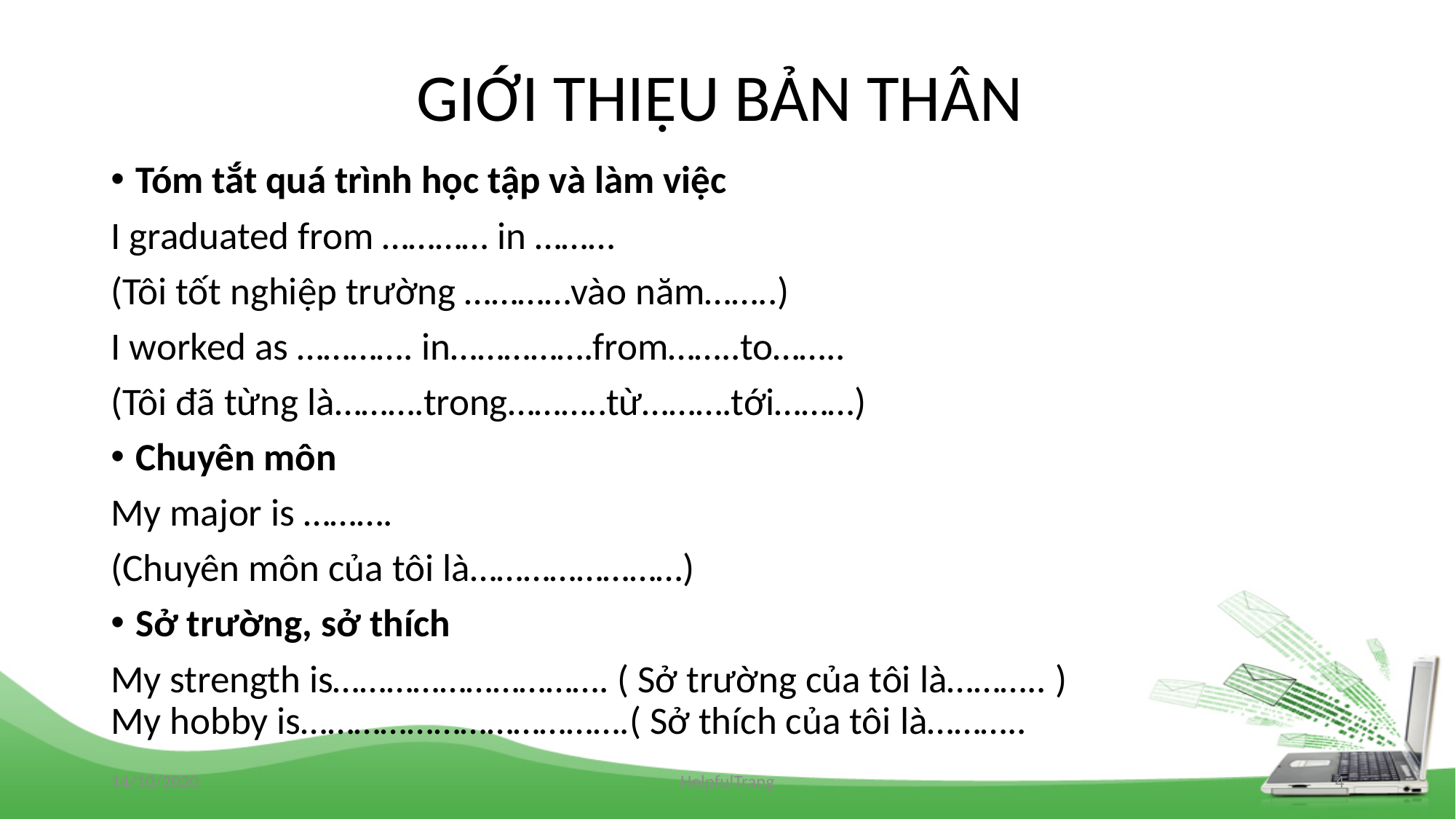

# GIỚI THIỆU BẢN THÂN
Tóm tắt quá trình học tập và làm việc
I graduated from ………… in ………
(Tôi tốt nghiệp trường …………vào năm……..)
I worked as …………. in…………….from……..to……..
(Tôi đã từng là……….trong………..từ……….tới………)
Chuyên môn
My major is ……….
(Chuyên môn của tôi là……………………)
Sở trường, sở thích
My strength is…………………………. ( Sở trường của tôi là……….. )
My hobby is……………………………….( Sở thích của tôi là………..

14/10/2020
HelpfulTrang
4